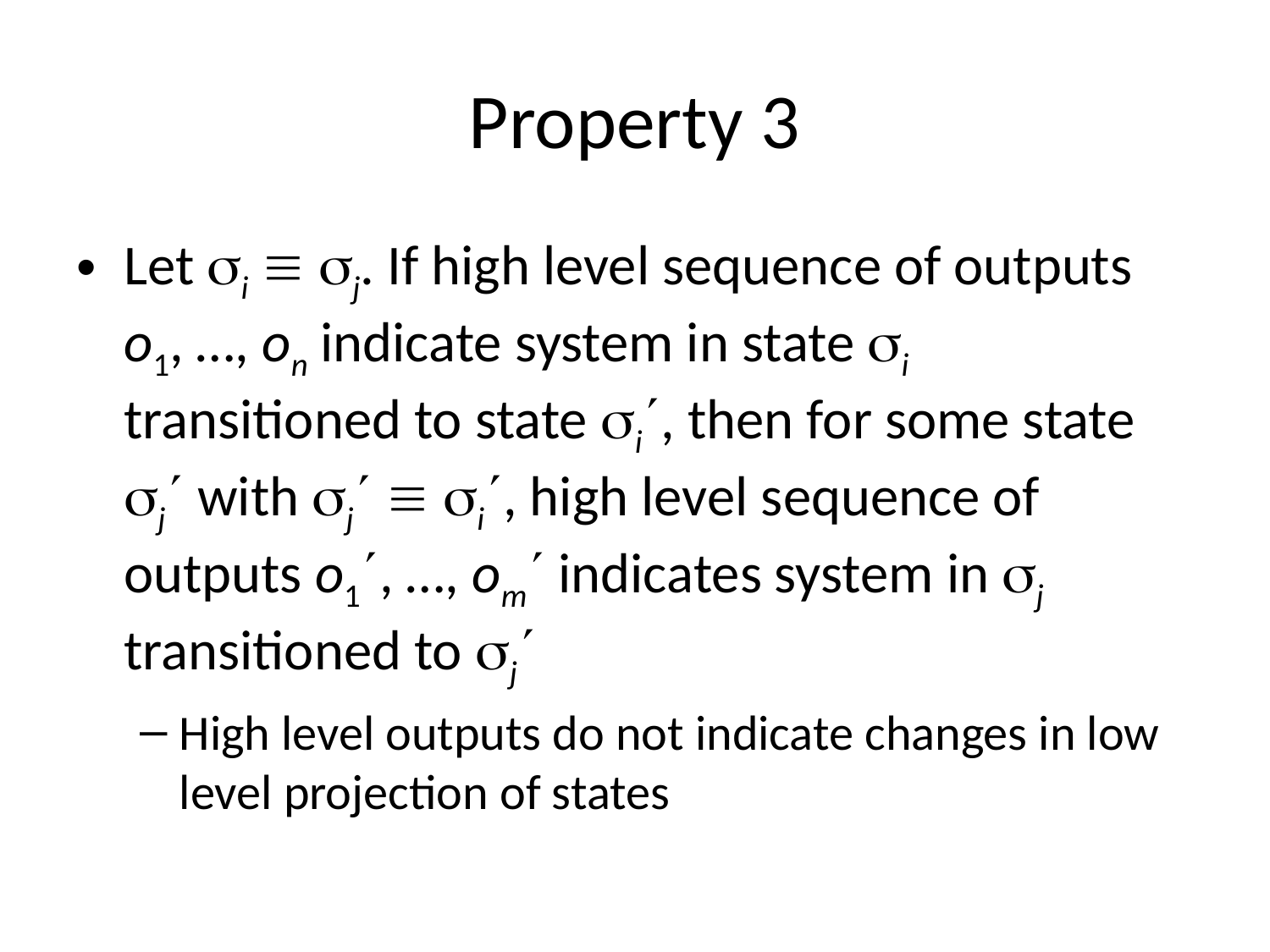

# Property 3
Let σi ≡ σj. If high level sequence of outputs o1, …, on indicate system in state σi transitioned to state σi′, then for some state σj′ with σj′ ≡ σi′, high level sequence of outputs o1′, …, om′ indicates system in σj transitioned to σj′
High level outputs do not indicate changes in low level projection of states